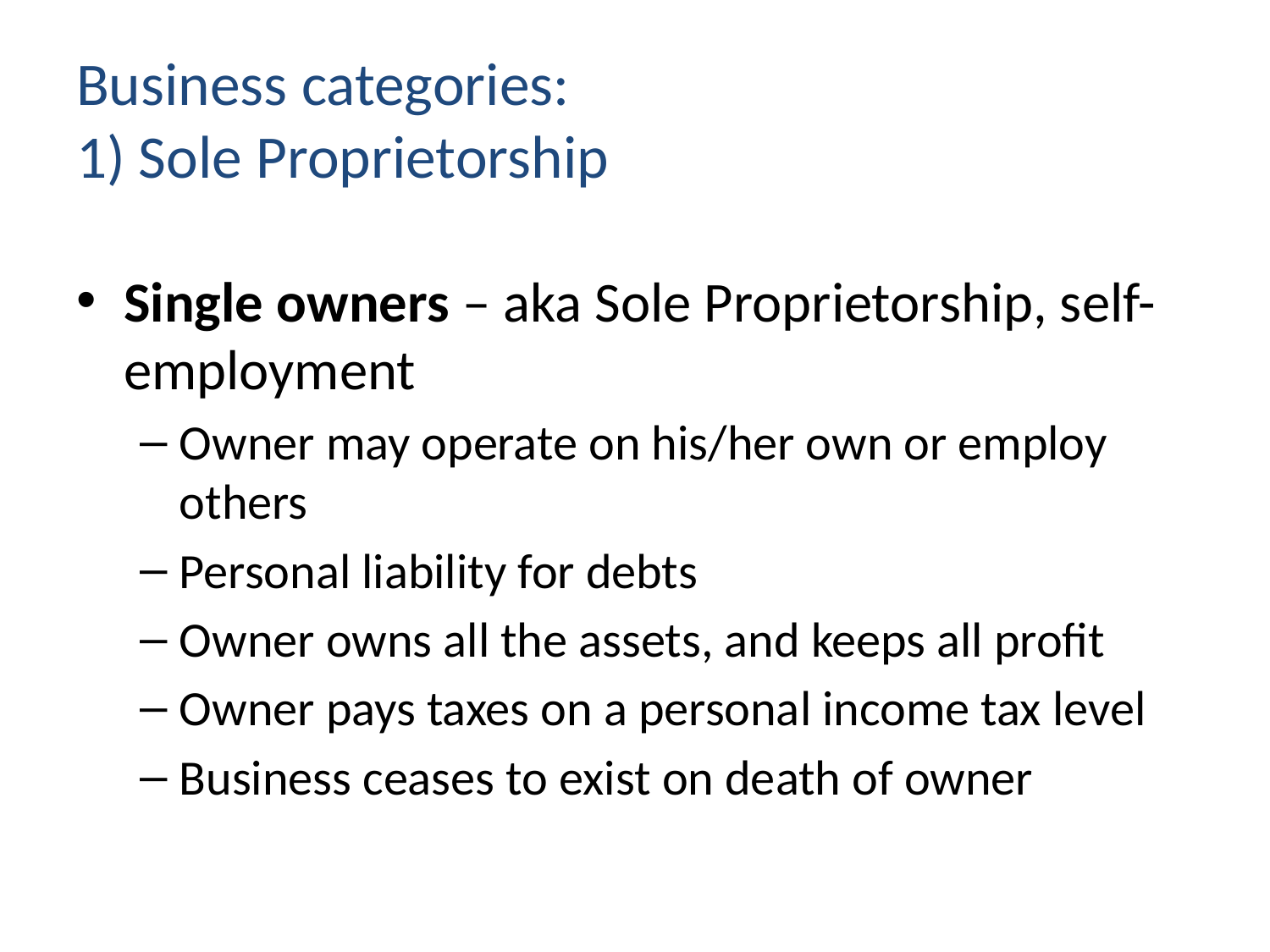

# Business categories: 1) Sole Proprietorship

Single owners – aka Sole Proprietorship, self-employment
Owner may operate on his/her own or employ others
Personal liability for debts
Owner owns all the assets, and keeps all profit
Owner pays taxes on a personal income tax level
Business ceases to exist on death of owner